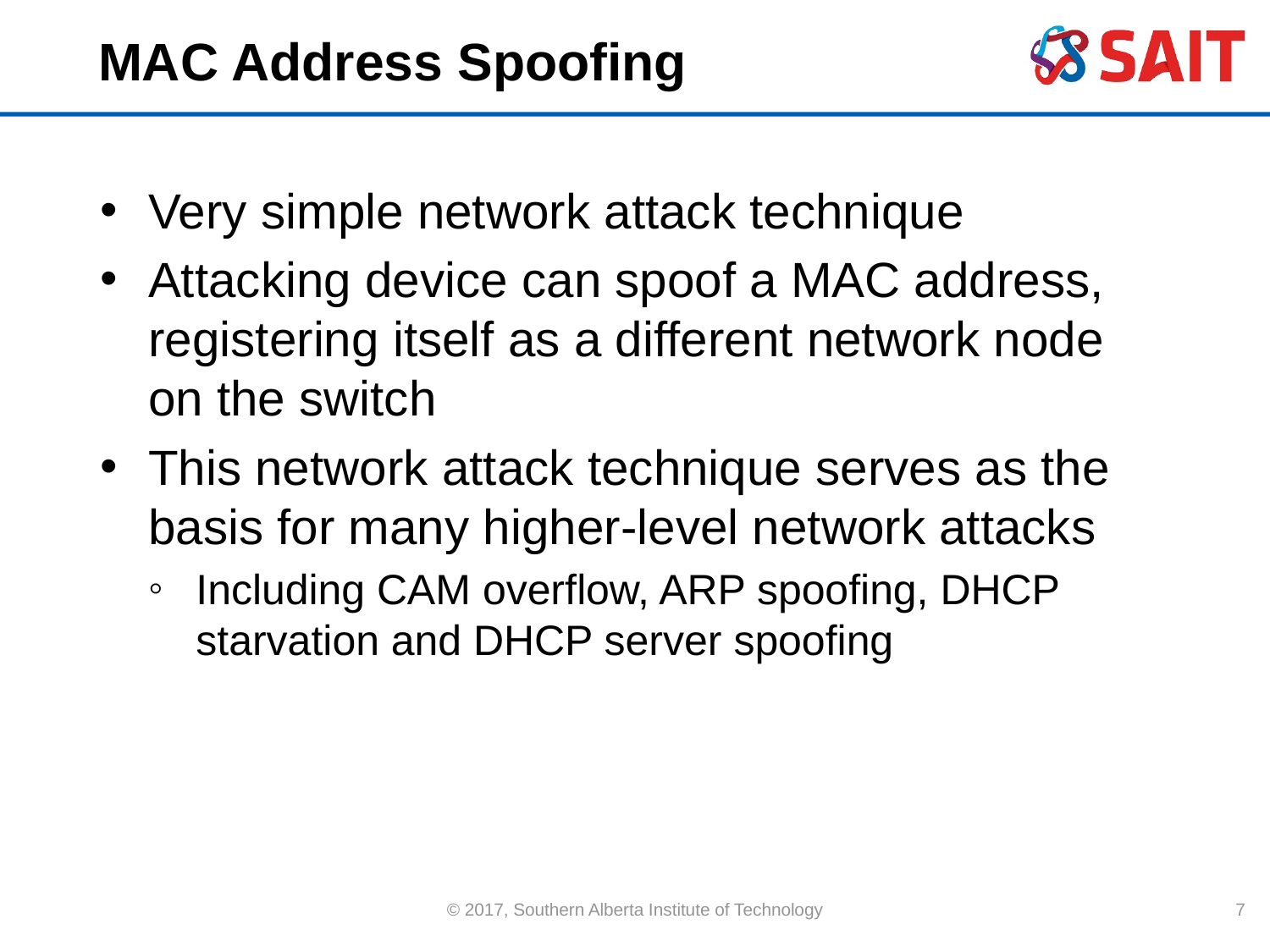

# MAC Address Spoofing
Very simple network attack technique
Attacking device can spoof a MAC address, registering itself as a different network node on the switch
This network attack technique serves as the basis for many higher-level network attacks
Including CAM overflow, ARP spoofing, DHCP starvation and DHCP server spoofing